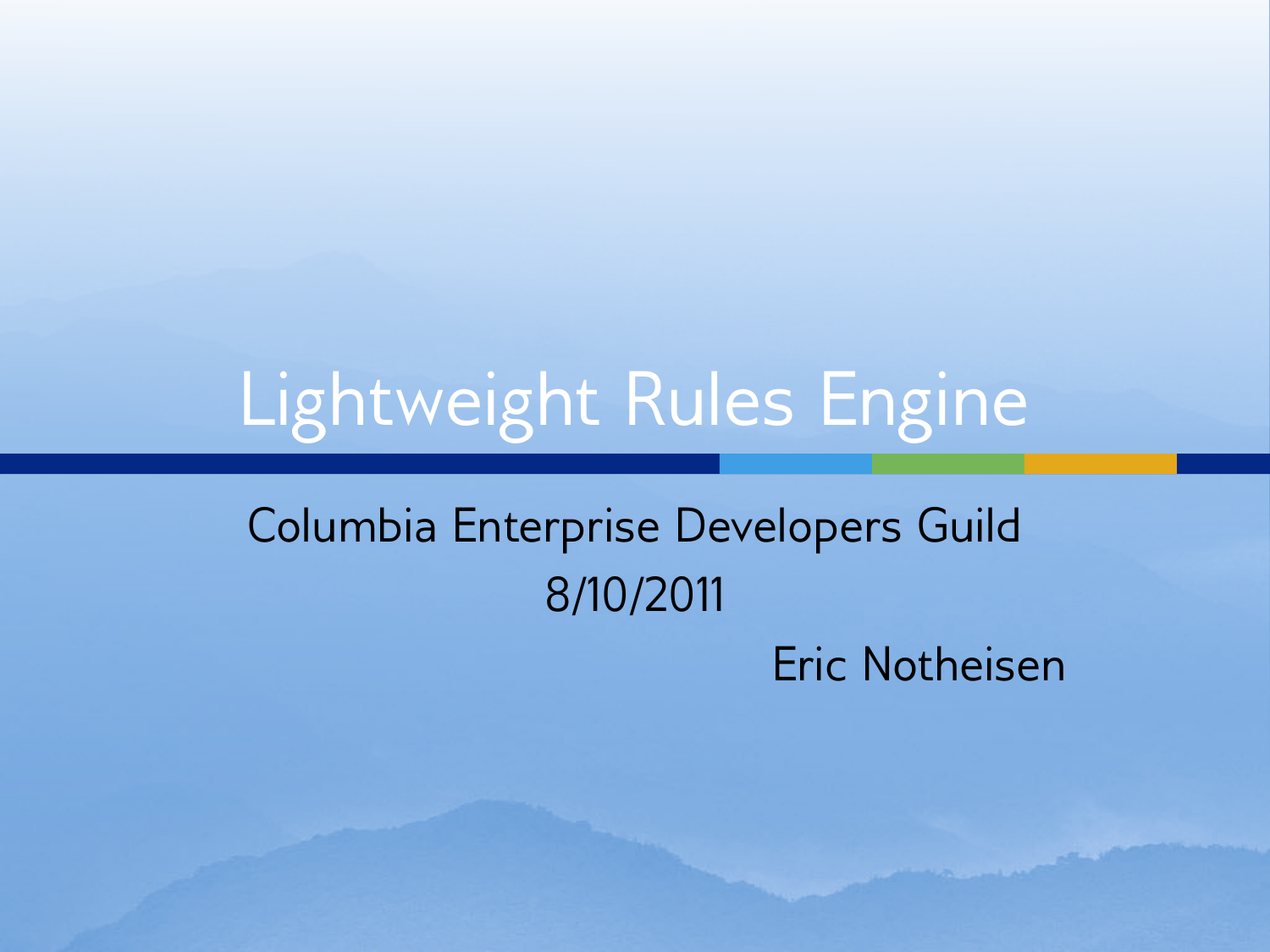

# Lightweight Rules Engine
Columbia Enterprise Developers Guild
8/10/2011
Eric Notheisen